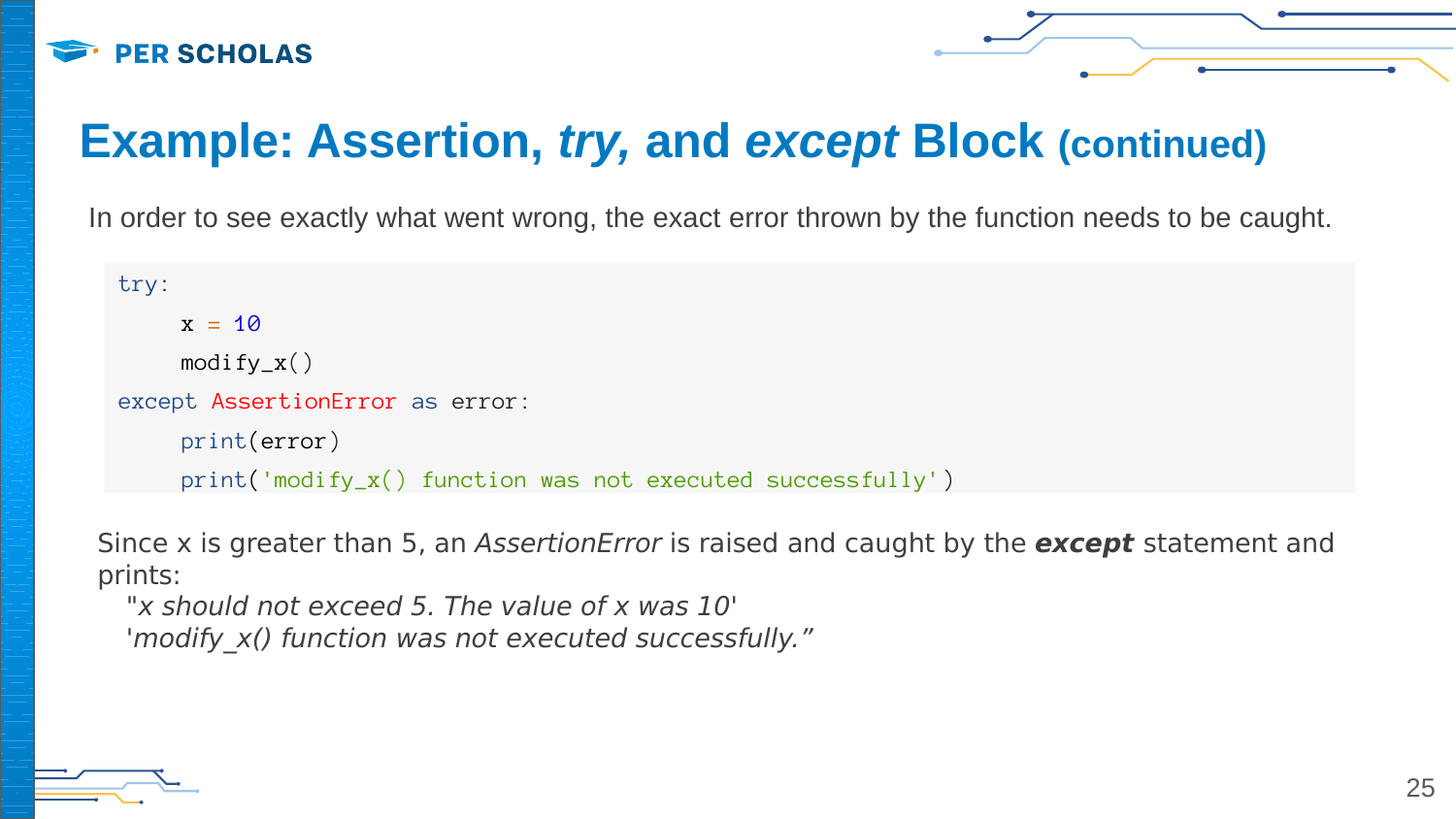

# Example: Assertion, try, and except Block (continued)
In order to see exactly what went wrong, the exact error thrown by the function needs to be caught.
try:
x = 10
modify_x()
except AssertionError as error:
print(error)
print('modify_x() function was not executed successfully')
Since x is greater than 5, an AssertionError is raised and caught by the except statement and prints:
"x should not exceed 5. The value of x was 10' 'modify_x() function was not executed successfully.”
25